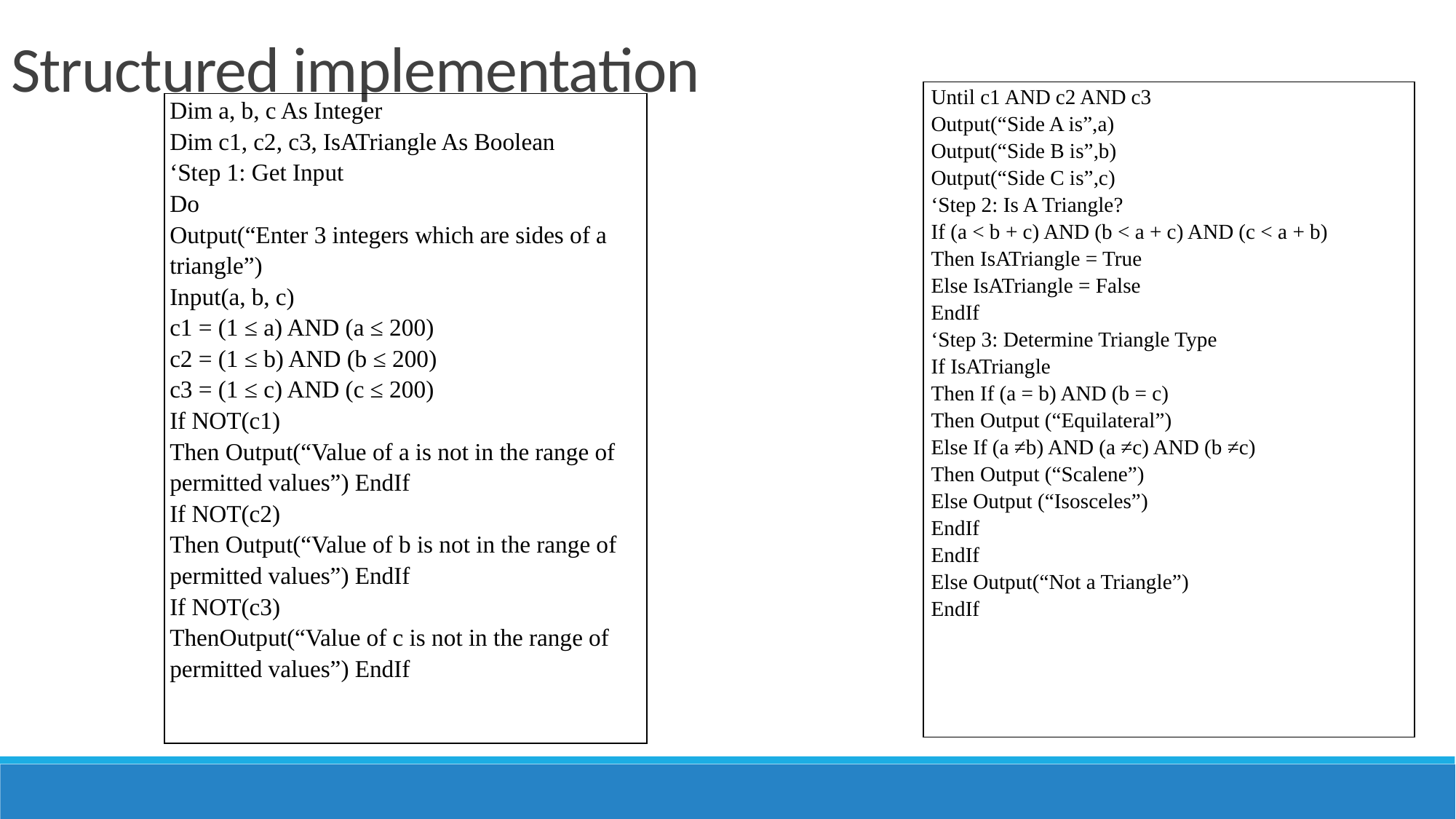

Structured implementation
| Until c1 AND c2 AND c3 Output(“Side A is”,a) Output(“Side B is”,b) Output(“Side C is”,c) ‘Step 2: Is A Triangle? If (a < b + c) AND (b < a + c) AND (c < a + b) Then IsATriangle = True Else IsATriangle = False EndIf ‘Step 3: Determine Triangle Type If IsATriangle Then If (a = b) AND (b = c) Then Output (“Equilateral”) Else If (a ≠b) AND (a ≠c) AND (b ≠c) Then Output (“Scalene”) Else Output (“Isosceles”) EndIf EndIf Else Output(“Not a Triangle”) EndIf |
| --- |
| Dim a, b, c As Integer Dim c1, c2, c3, IsATriangle As Boolean ‘Step 1: Get Input Do Output(“Enter 3 integers which are sides of a triangle”) Input(a, b, c) c1 = (1 ≤ a) AND (a ≤ 200) c2 = (1 ≤ b) AND (b ≤ 200) c3 = (1 ≤ c) AND (c ≤ 200) If NOT(c1) Then Output(“Value of a is not in the range of permitted values”) EndIf If NOT(c2) Then Output(“Value of b is not in the range of permitted values”) EndIf If NOT(c3) ThenOutput(“Value of c is not in the range of permitted values”) EndIf |
| --- |